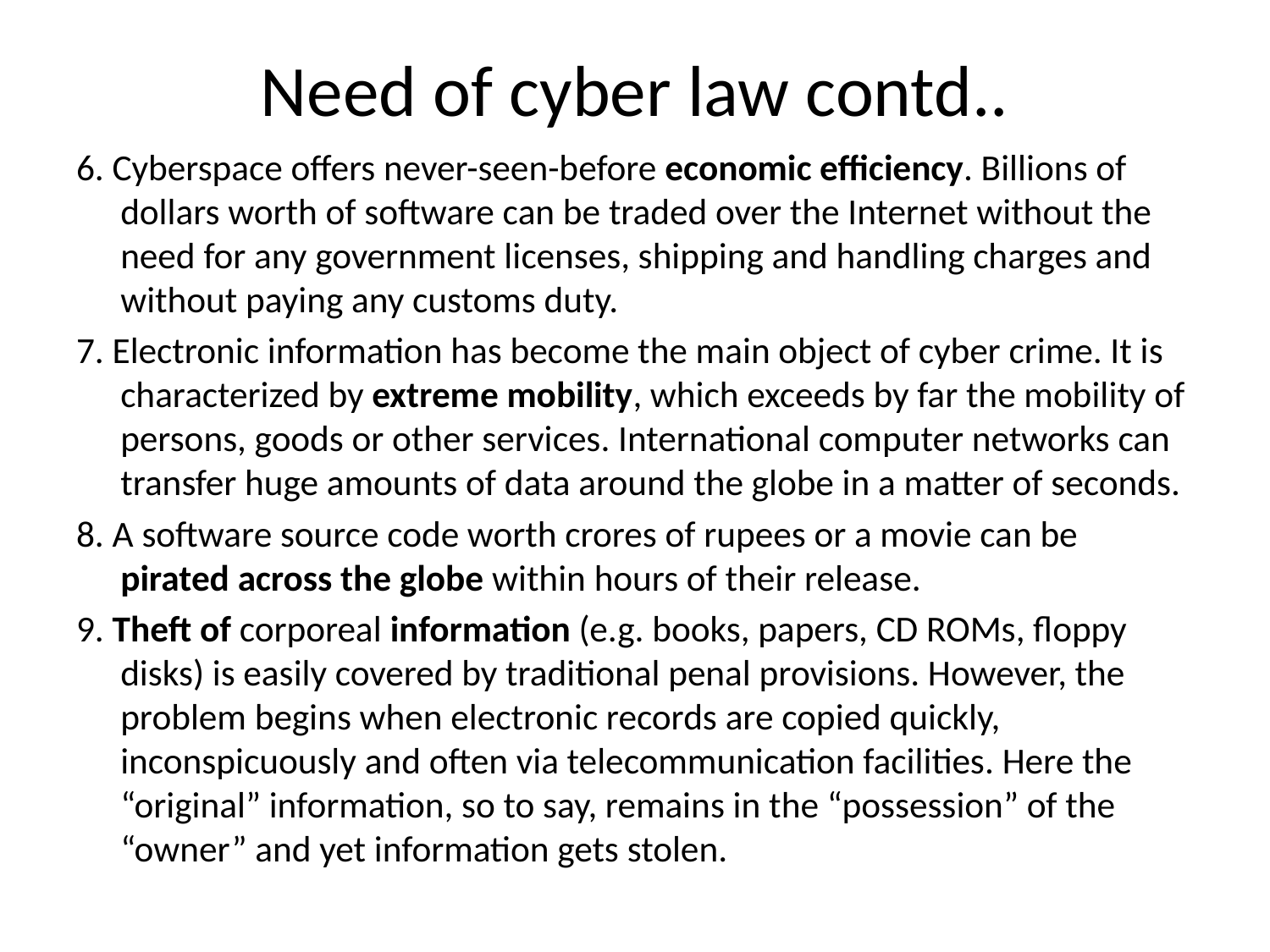

# Need of cyber law contd..
6. Cyberspace offers never-seen-before economic efficiency. Billions of dollars worth of software can be traded over the Internet without the need for any government licenses, shipping and handling charges and without paying any customs duty.
7. Electronic information has become the main object of cyber crime. It is characterized by extreme mobility, which exceeds by far the mobility of persons, goods or other services. International computer networks can transfer huge amounts of data around the globe in a matter of seconds.
8. A software source code worth crores of rupees or a movie can be pirated across the globe within hours of their release.
9. Theft of corporeal information (e.g. books, papers, CD ROMs, floppy disks) is easily covered by traditional penal provisions. However, the problem begins when electronic records are copied quickly, inconspicuously and often via telecommunication facilities. Here the “original” information, so to say, remains in the “possession” of the “owner” and yet information gets stolen.